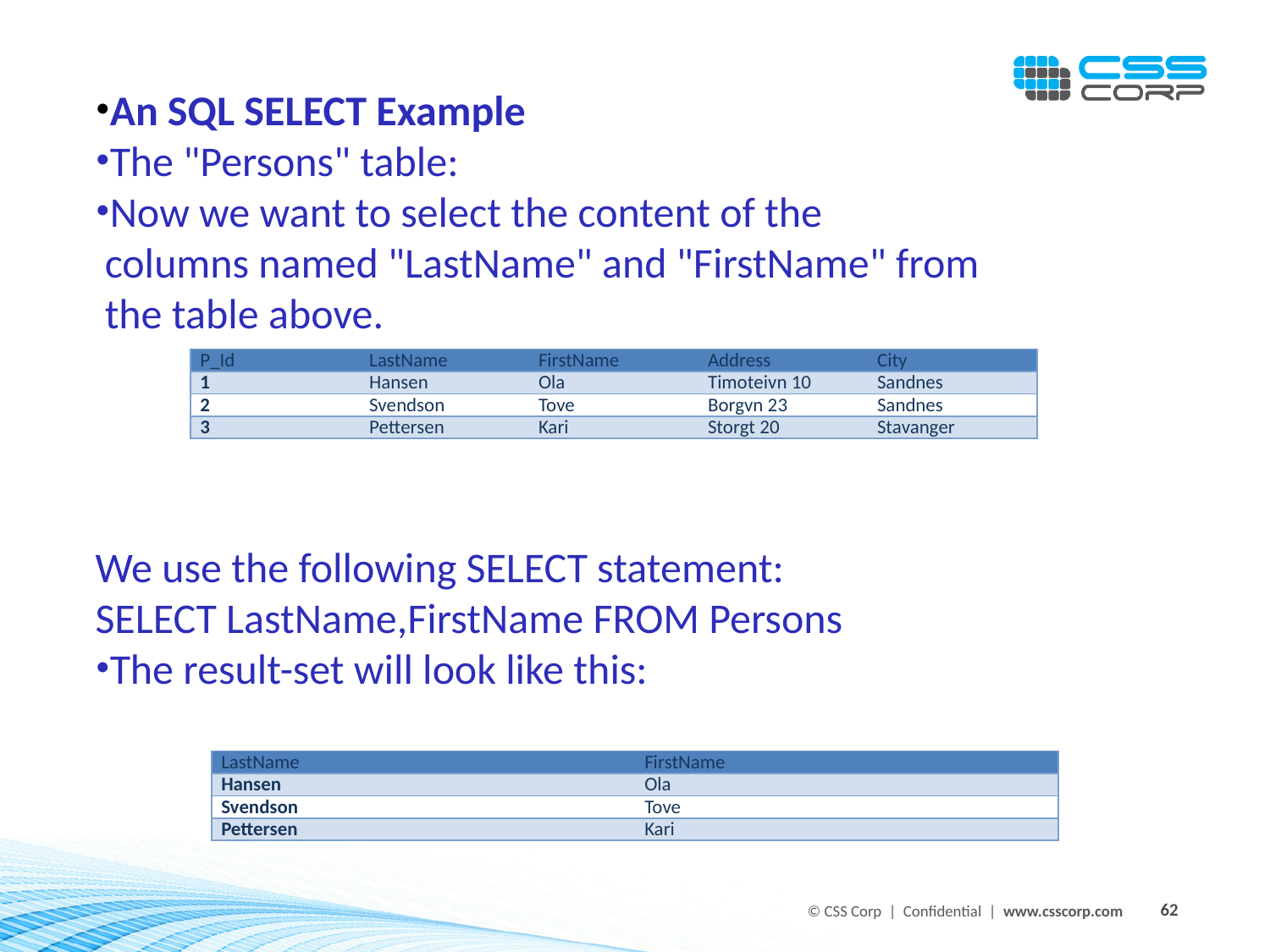

An SQL SELECT Example
The "Persons" table:
Now we want to select the content of the
 columns named "LastName" and "FirstName" from
 the table above.

We use the following SELECT statement:
SELECT LastName,FirstName FROM Persons
The result-set will look like this:
| P\_Id | LastName | FirstName | Address | City |
| --- | --- | --- | --- | --- |
| 1 | Hansen | Ola | Timoteivn 10 | Sandnes |
| 2 | Svendson | Tove | Borgvn 23 | Sandnes |
| 3 | Pettersen | Kari | Storgt 20 | Stavanger |
| LastName | FirstName |
| --- | --- |
| Hansen | Ola |
| Svendson | Tove |
| Pettersen | Kari |